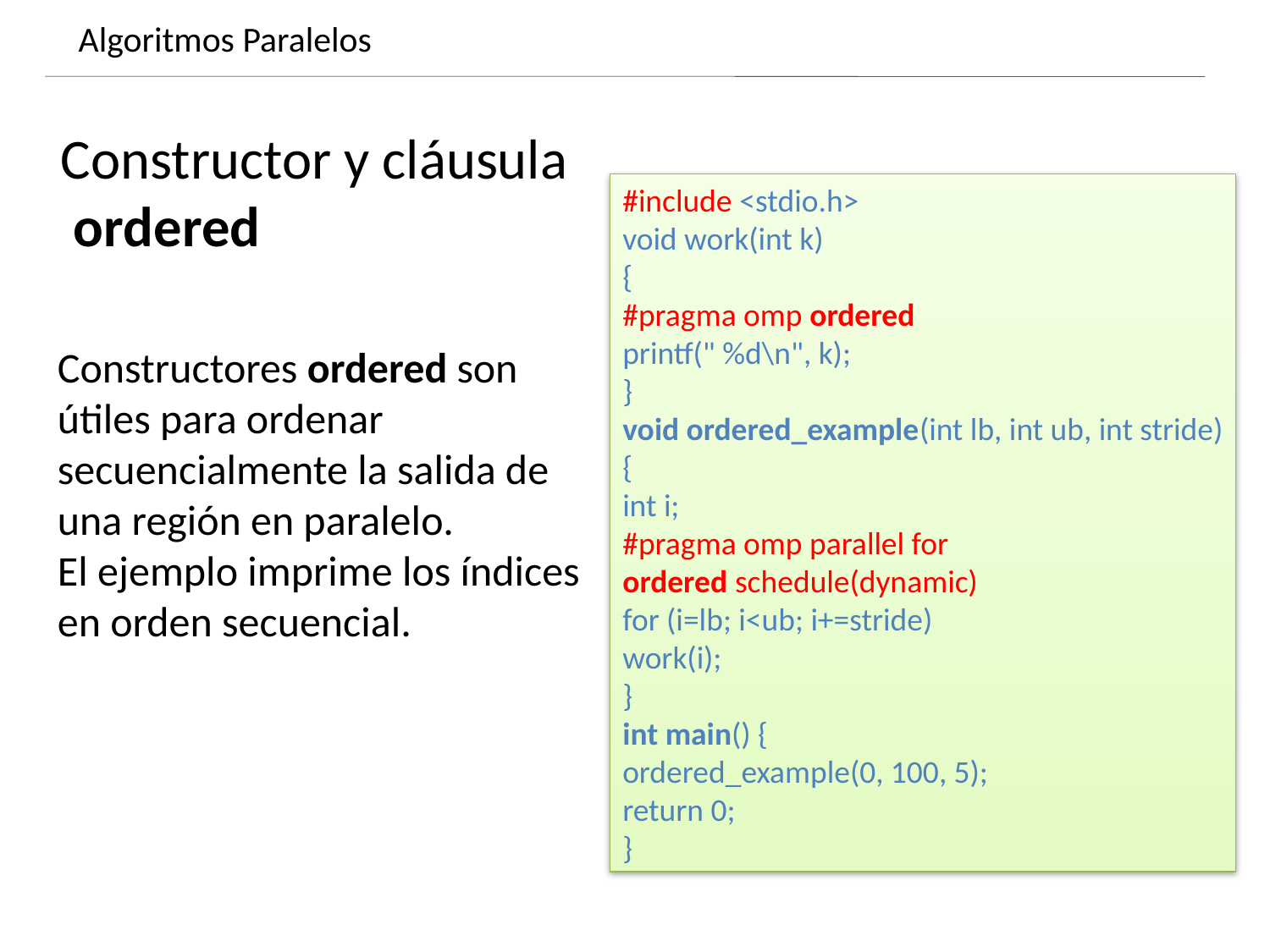

Algoritmos Paralelos
Dynamics of growing SMBHs in galaxy cores

Constructor y cláusula
 ordered
#include <stdio.h>
void work(int k)
{
#pragma omp ordered
printf(" %d\n", k);
}
void ordered_example(int lb, int ub, int stride)
{
int i;
#pragma omp parallel for
ordered schedule(dynamic)
for (i=lb; i<ub; i+=stride)
work(i);
}
int main() {
ordered_example(0, 100, 5);
return 0;
}
Constructores ordered son útiles para ordenar secuencialmente la salida de una región en paralelo.
El ejemplo imprime los índices en orden secuencial.